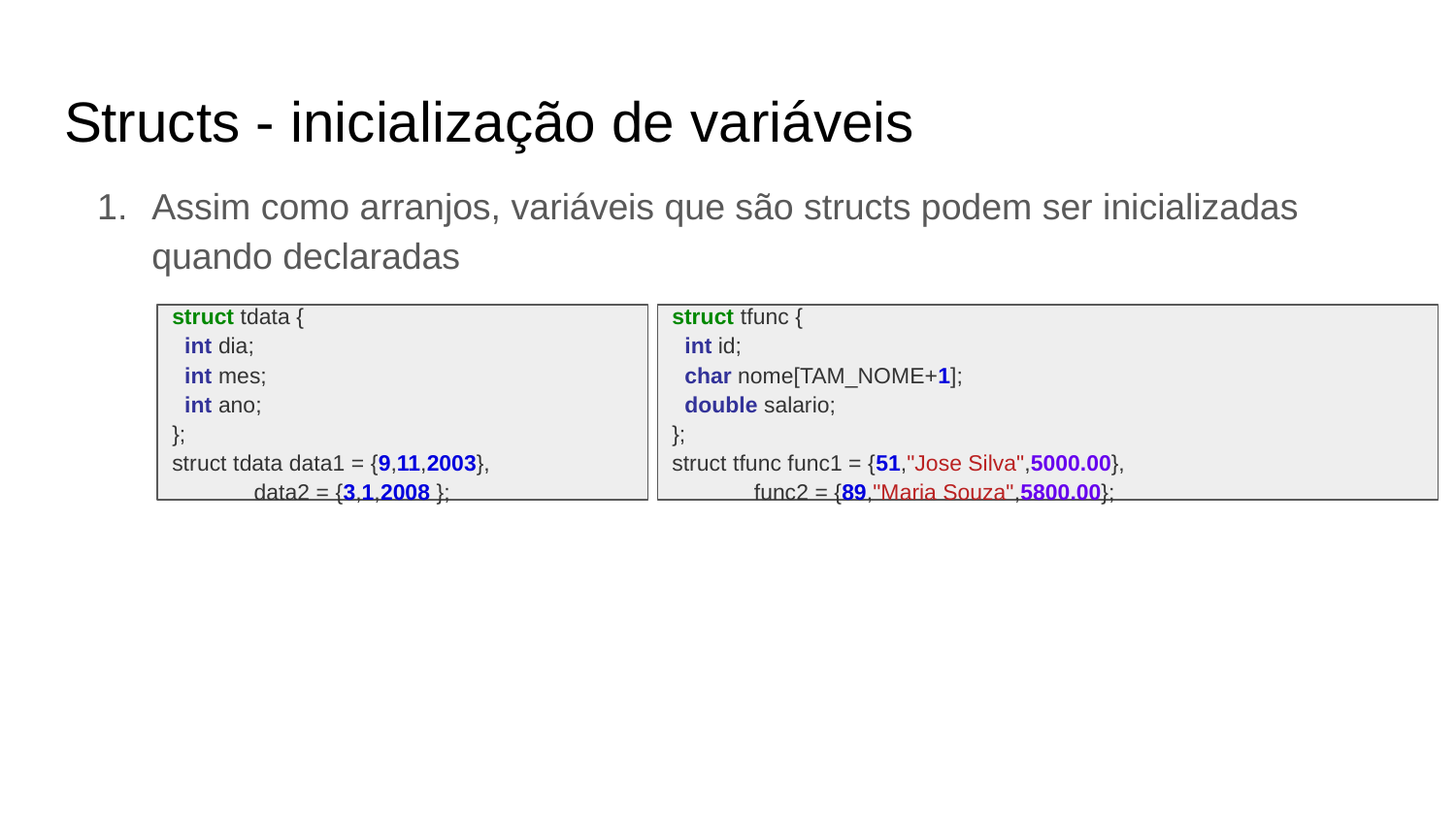

Structs - inicialização de variáveis
Assim como arranjos, variáveis que são structs podem ser inicializadas quando declaradas
struct tdata {
  int dia;
  int mes;
  int ano;
};
struct tdata data1 = {9,11,2003},
             data2 = {3,1,2008 };
struct tfunc {
  int id;
  char nome[TAM_NOME+1];
  double salario;
};
struct tfunc func1 = {51,"Jose Silva",5000.00},
             func2 = {89,"Maria Souza",5800.00};